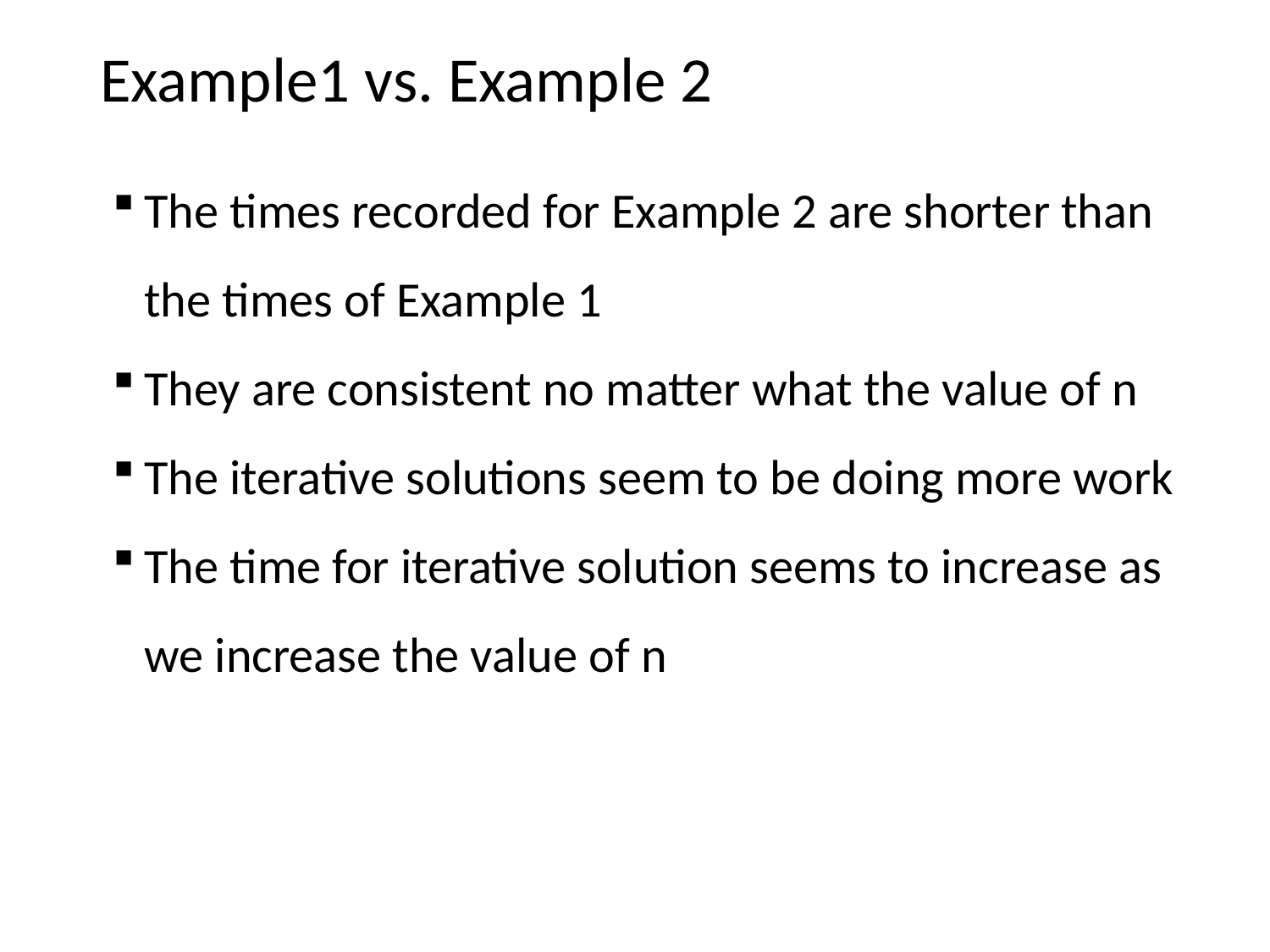

# Example1 vs. Example 2
The times recorded for Example 2 are shorter than the times of Example 1
They are consistent no matter what the value of n
The iterative solutions seem to be doing more work
The time for iterative solution seems to increase as we increase the value of n